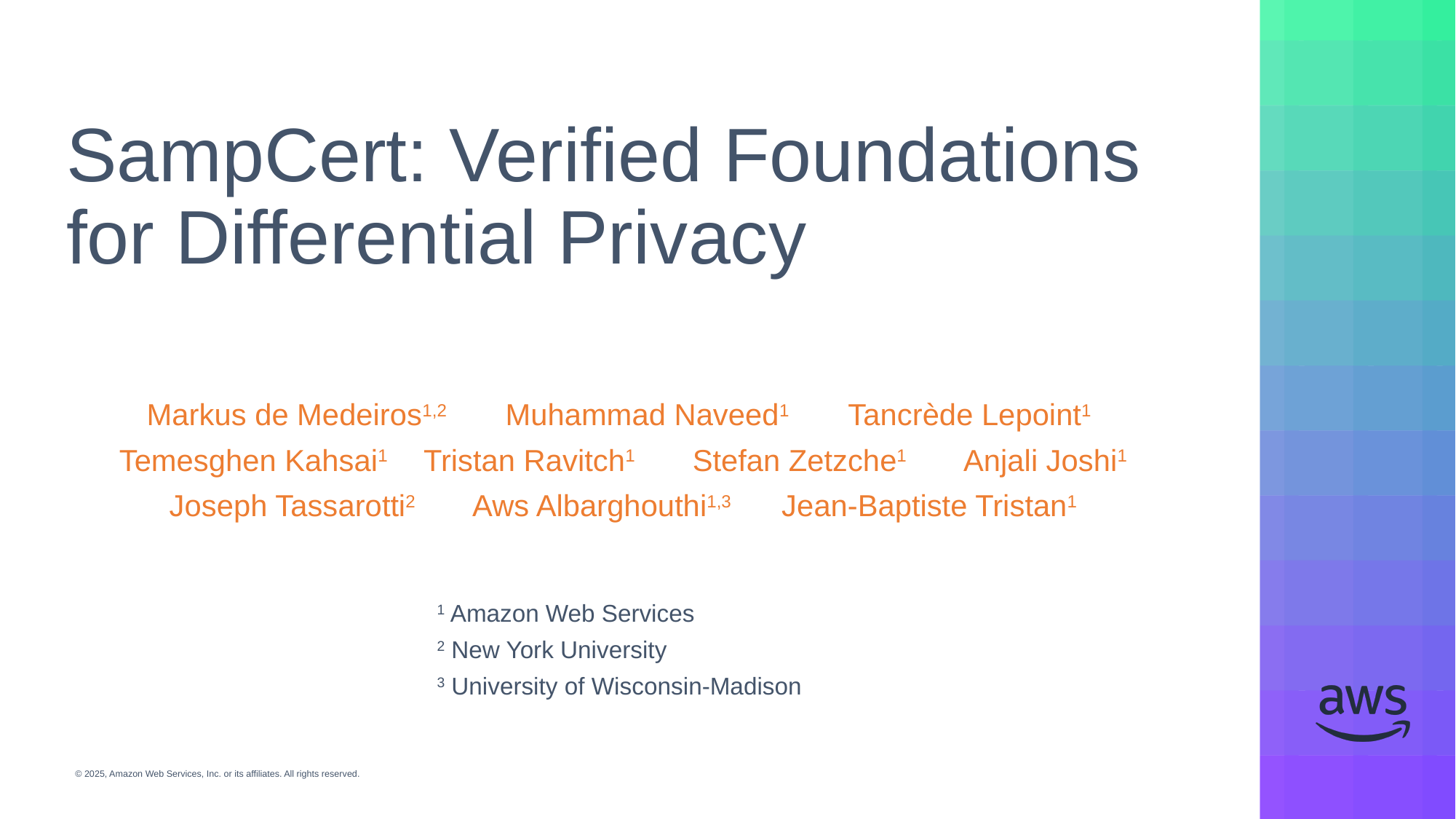

# SampCert: Verified Foundations for Differential Privacy
Markus de Medeiros1,2       Muhammad Naveed1            Tancrède Lepoint1
Temesghen Kahsai1      Tristan Ravitch1           Stefan Zetzche1       Anjali Joshi1
Joseph Tassarotti2       Aws Albarghouthi1,3      Jean-Baptiste Tristan1
1 Amazon Web Services
2 New York University
3 University of Wisconsin-Madison